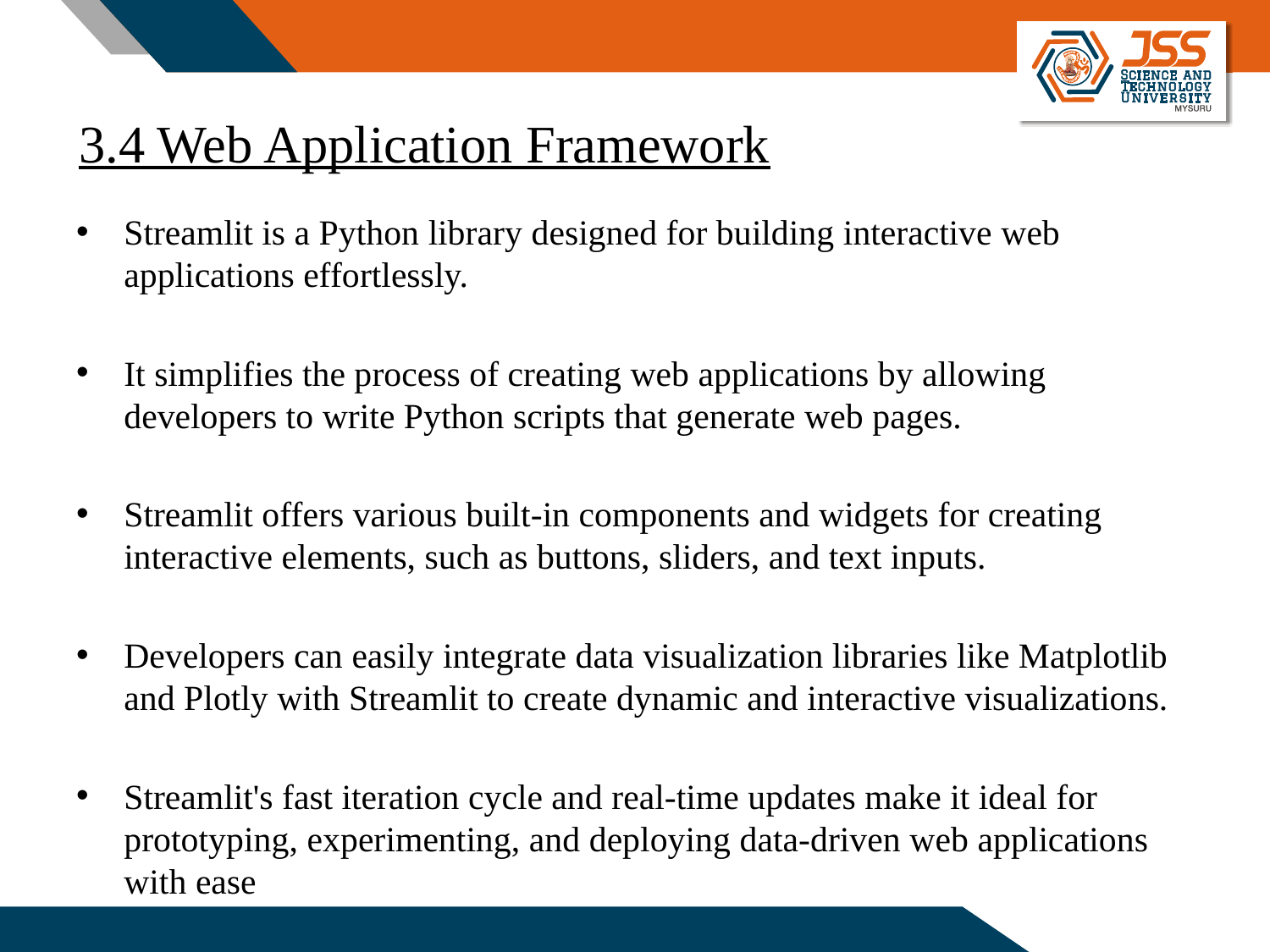

# 3.4 Web Application Framework
Streamlit is a Python library designed for building interactive web applications effortlessly.

It simplifies the process of creating web applications by allowing developers to write Python scripts that generate web pages.

Streamlit offers various built-in components and widgets for creating interactive elements, such as buttons, sliders, and text inputs.

Developers can easily integrate data visualization libraries like Matplotlib and Plotly with Streamlit to create dynamic and interactive visualizations.

Streamlit's fast iteration cycle and real-time updates make it ideal for prototyping, experimenting, and deploying data-driven web applications with ease
8